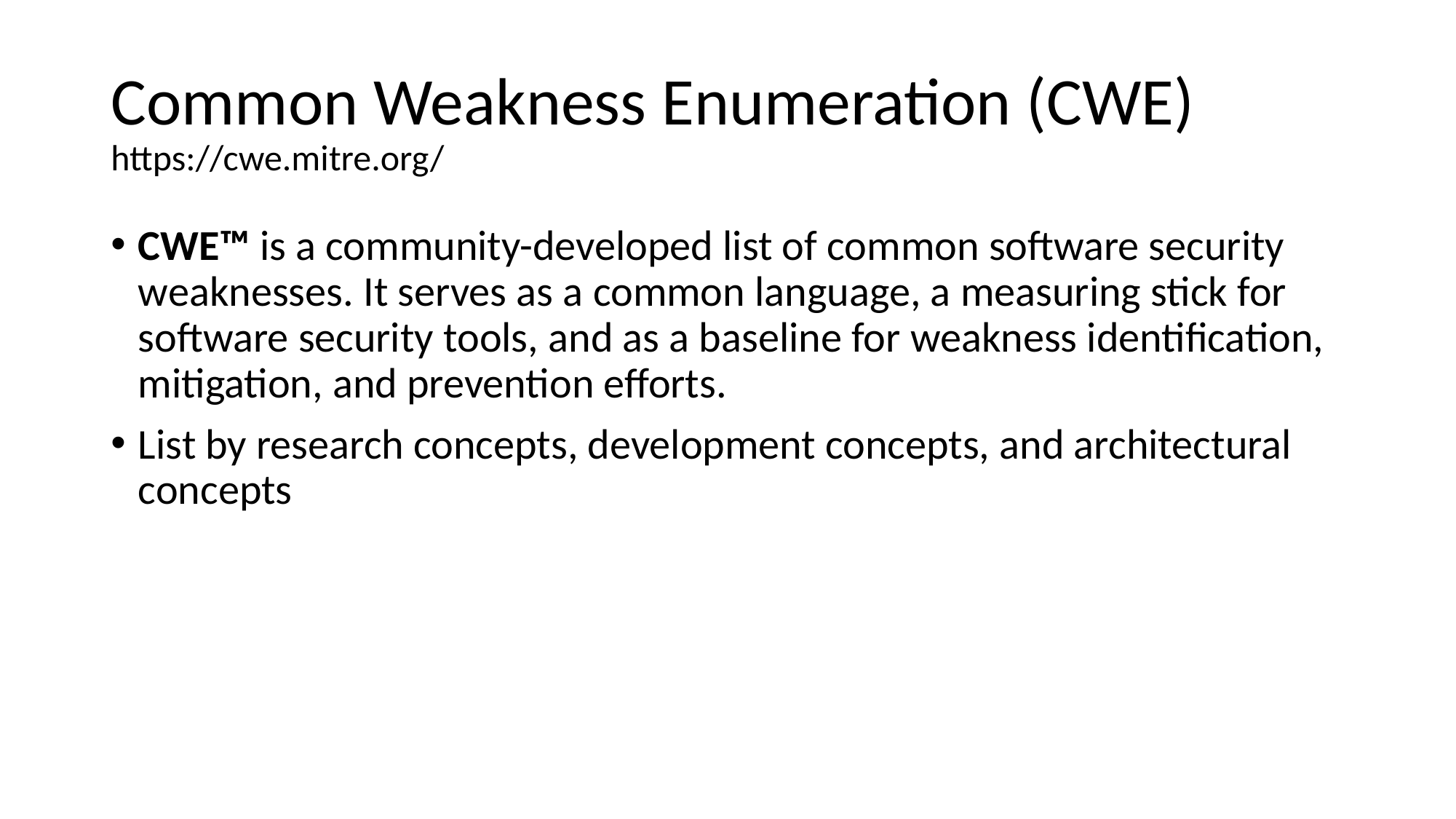

# Common Weakness Enumeration (CWE) https://cwe.mitre.org/
CWE™ is a community-developed list of common software security weaknesses. It serves as a common language, a measuring stick for software security tools, and as a baseline for weakness identification, mitigation, and prevention efforts.
List by research concepts, development concepts, and architectural concepts